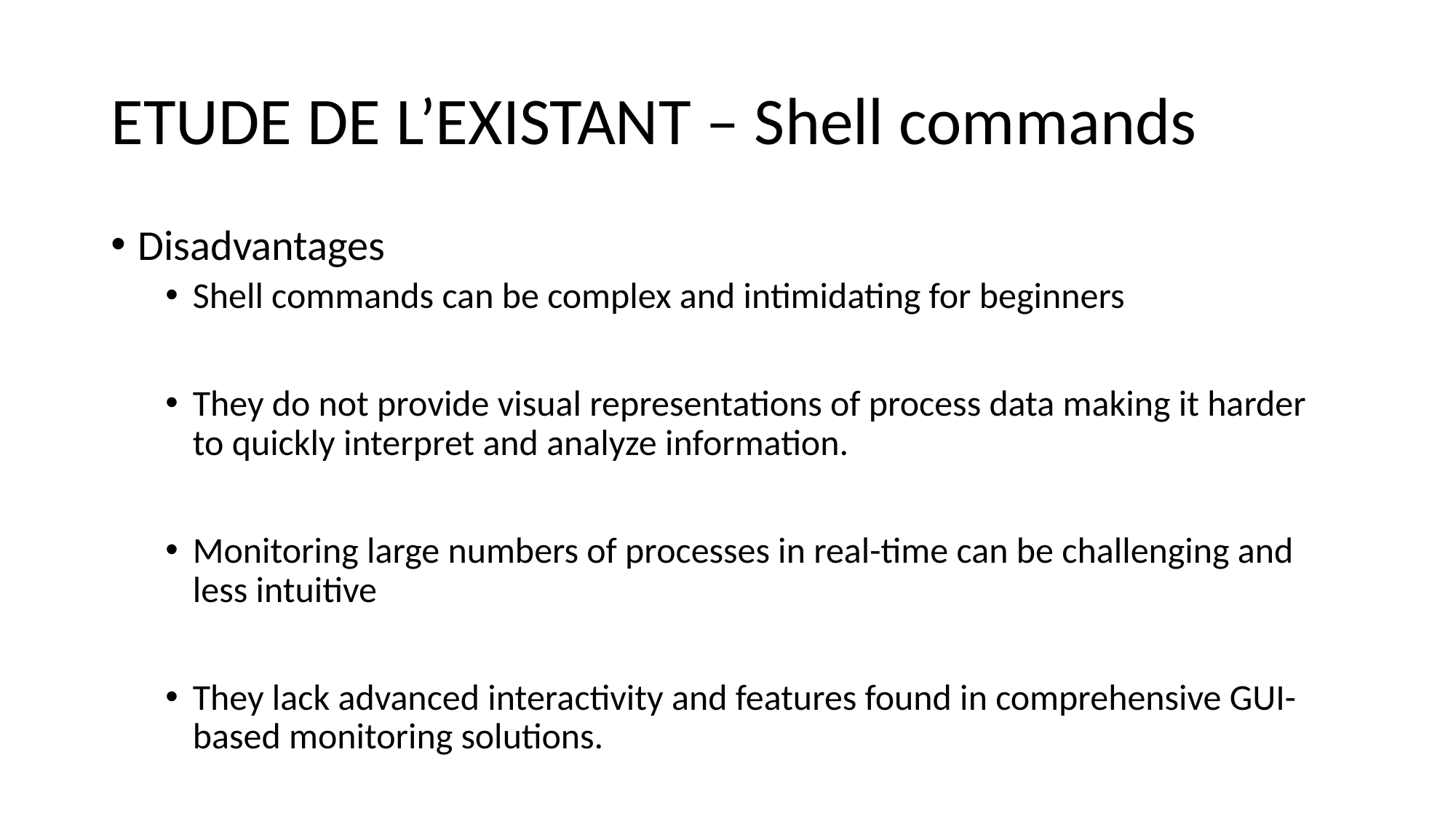

# ETUDE DE L’EXISTANT – Shell commands
Disadvantages
Shell commands can be complex and intimidating for beginners

They do not provide visual representations of process data making it harder to quickly interpret and analyze information.

Monitoring large numbers of processes in real-time can be challenging and less intuitive

They lack advanced interactivity and features found in comprehensive GUI-based monitoring solutions.